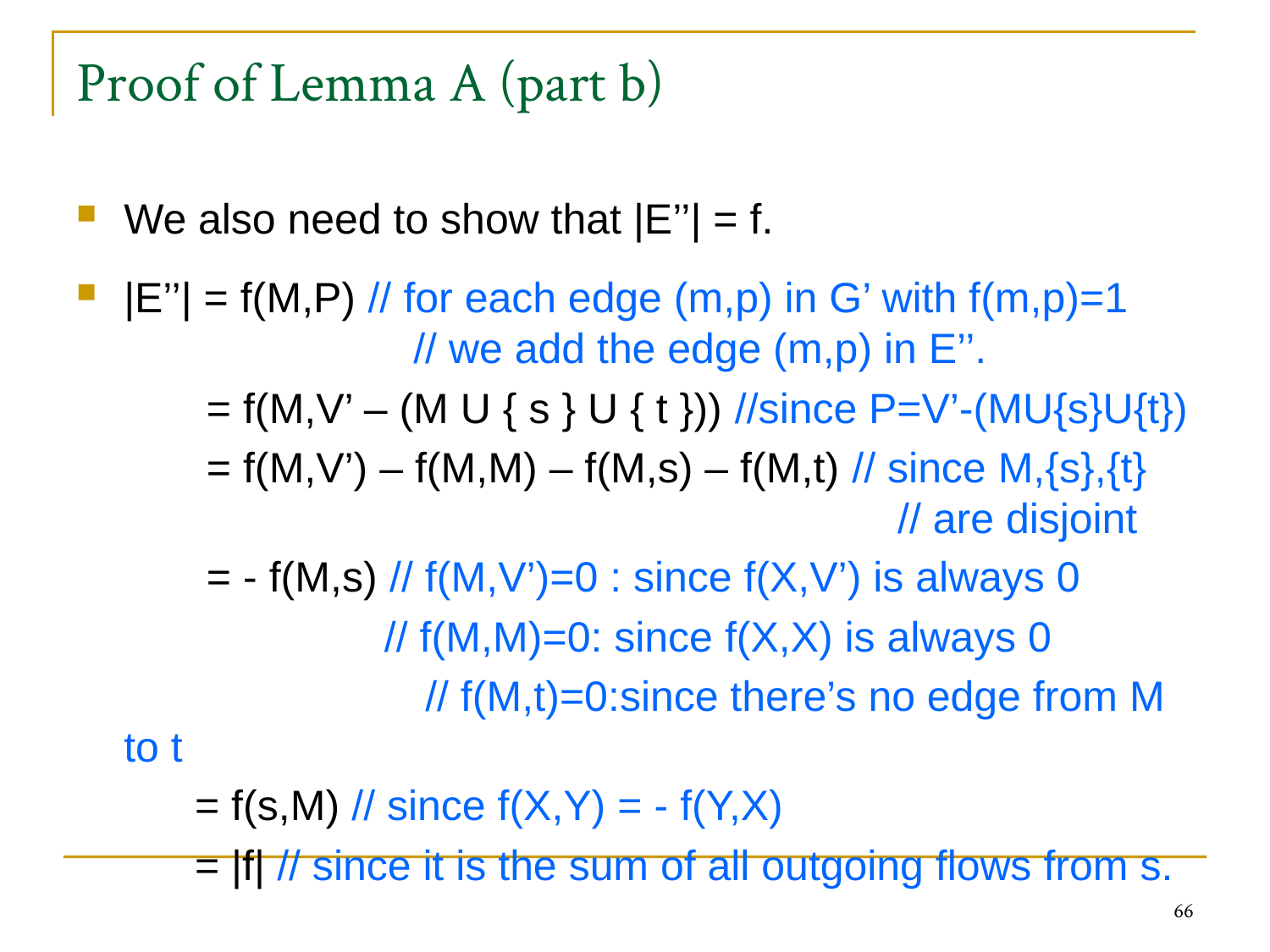

# Proof of Lemma A (part b)
We also need to show that |E’’| = f.

|E’’| = f(M,P) // for each edge (m,p) in G’ with f(m,p)=1 		   // we add the edge (m,p) in E’’.
           = f(M,V’ – (M U { s } U { t })) //since P=V’-(MU{s}U{t})
           = f(M,V’) – f(M,M) – f(M,s) – f(M,t) // since M,{s},{t} 						 // are disjoint
           = - f(M,s) // f(M,V’)=0 : since f(X,V’) is always 0
                          // f(M,M)=0: since f(X,X) is always 0
			    // f(M,t)=0:since there’s no edge from M to t
          = f(s,M) // since f(X,Y) = - f(Y,X)
          = |f| // since it is the sum of all outgoing flows from s.
66